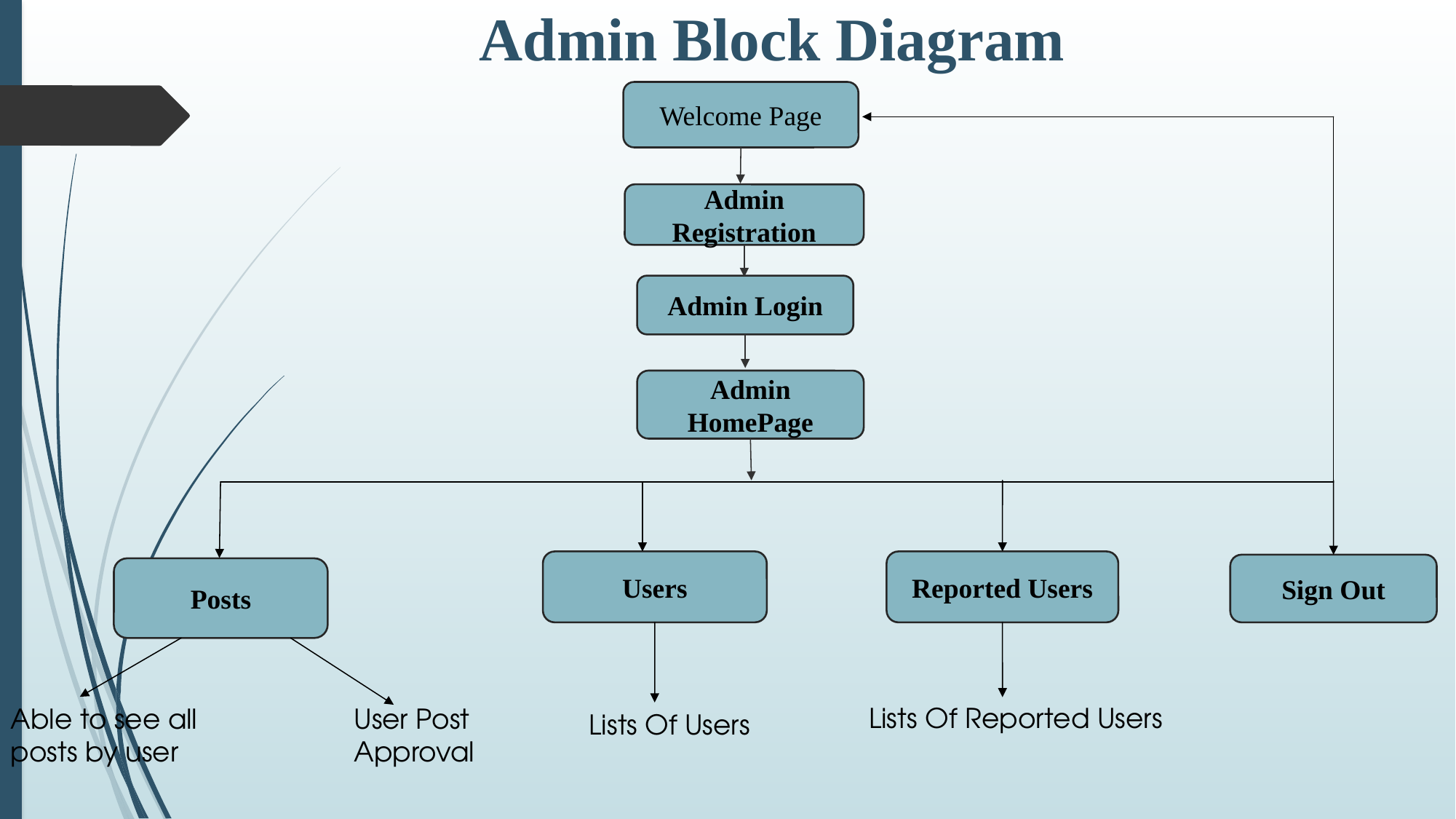

# Admin Block Diagram
Welcome Page
Admin Registration
Admin Login
Admin HomePage
Users
Reported Users
Sign Out
Posts
Lists Of Reported Users
User Post Approval
Able to see all posts by user
Lists Of Users